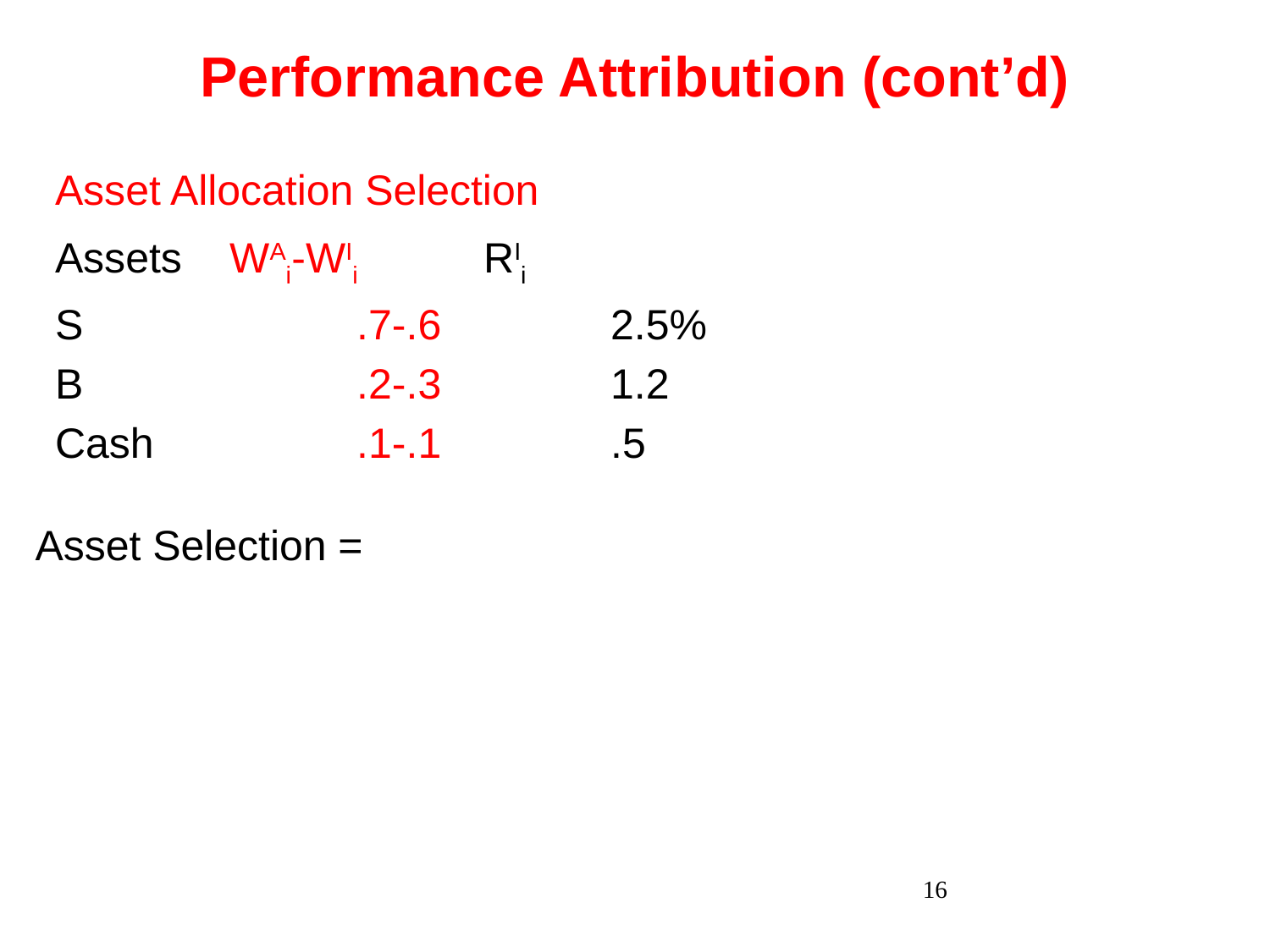

Performance Attribution (cont’d)
# Asset Allocation Selection

Assets	WAi-WIi 	RIi
S			.7-.6		2.5%
B			.2-.3 		1.2
Cash		.1-.1 		.5

Asset Selection =
16